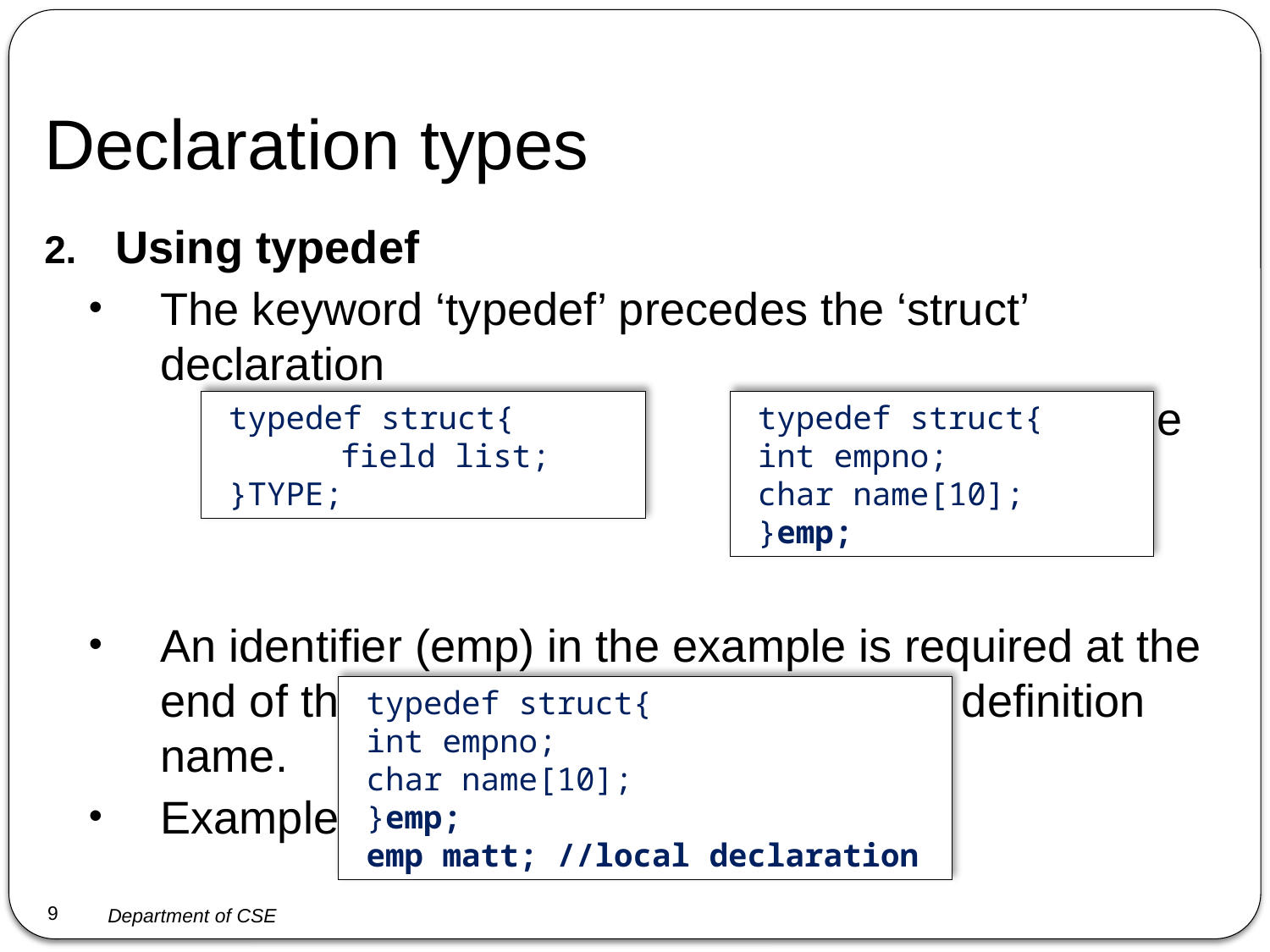

# Declaration types
Using typedef
The keyword ‘typedef’ precedes the ‘struct’ declaration
                   Format                                    Example
An identifier (emp) in the example is required at the end of the block which acts as the type definition name.
Example:

typedef struct{
	field list;
}TYPE;
typedef struct{
int empno;
char name[10];
}emp;
typedef struct{
int empno;
char name[10];
}emp;
emp matt; //local declaration
9
Department of CSE